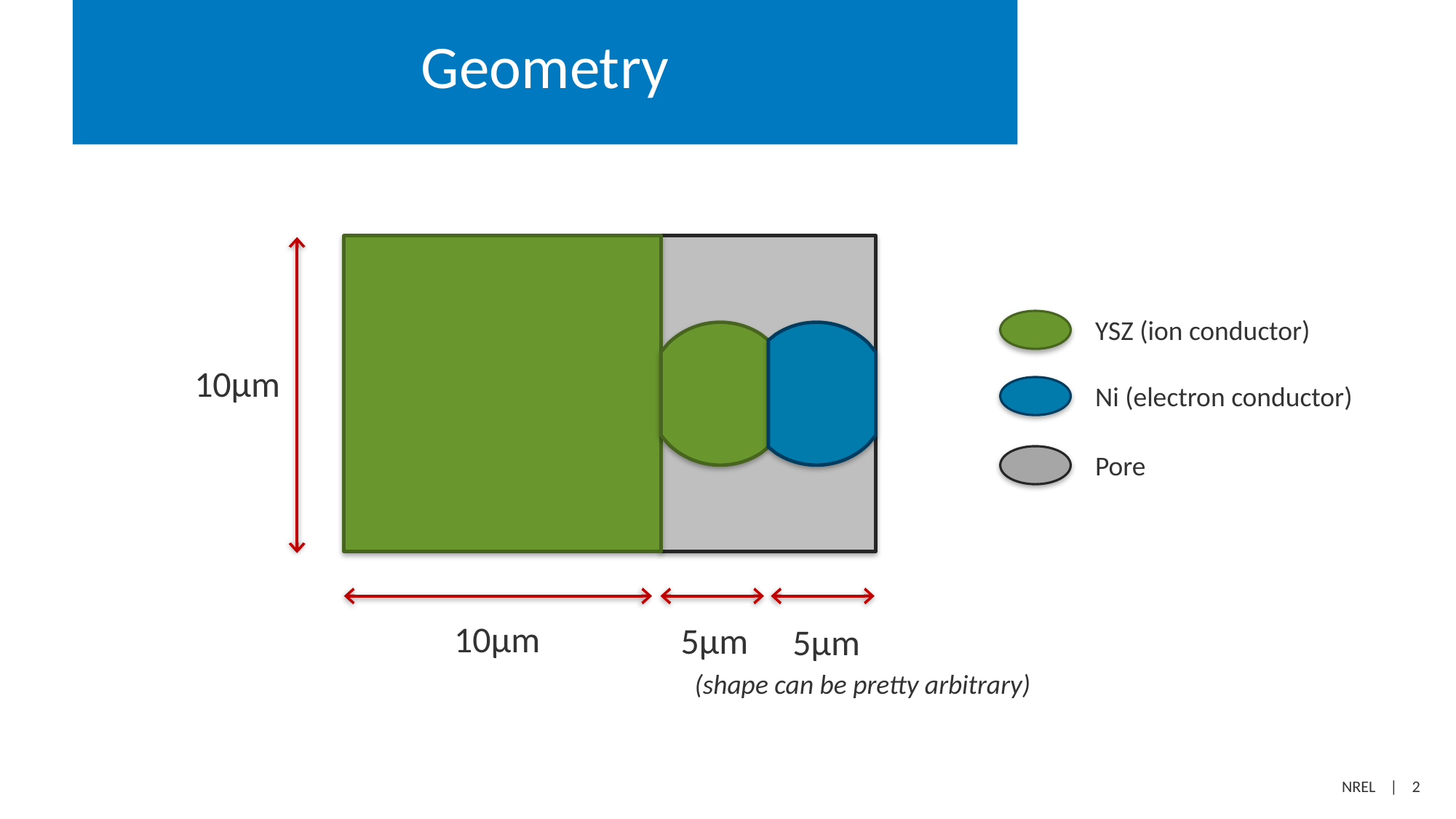

# Geometry

YSZ (ion conductor)

10μm
Ni (electron conductor)

Pore

10μm
5μm
5μm
(shape can be pretty arbitrary)